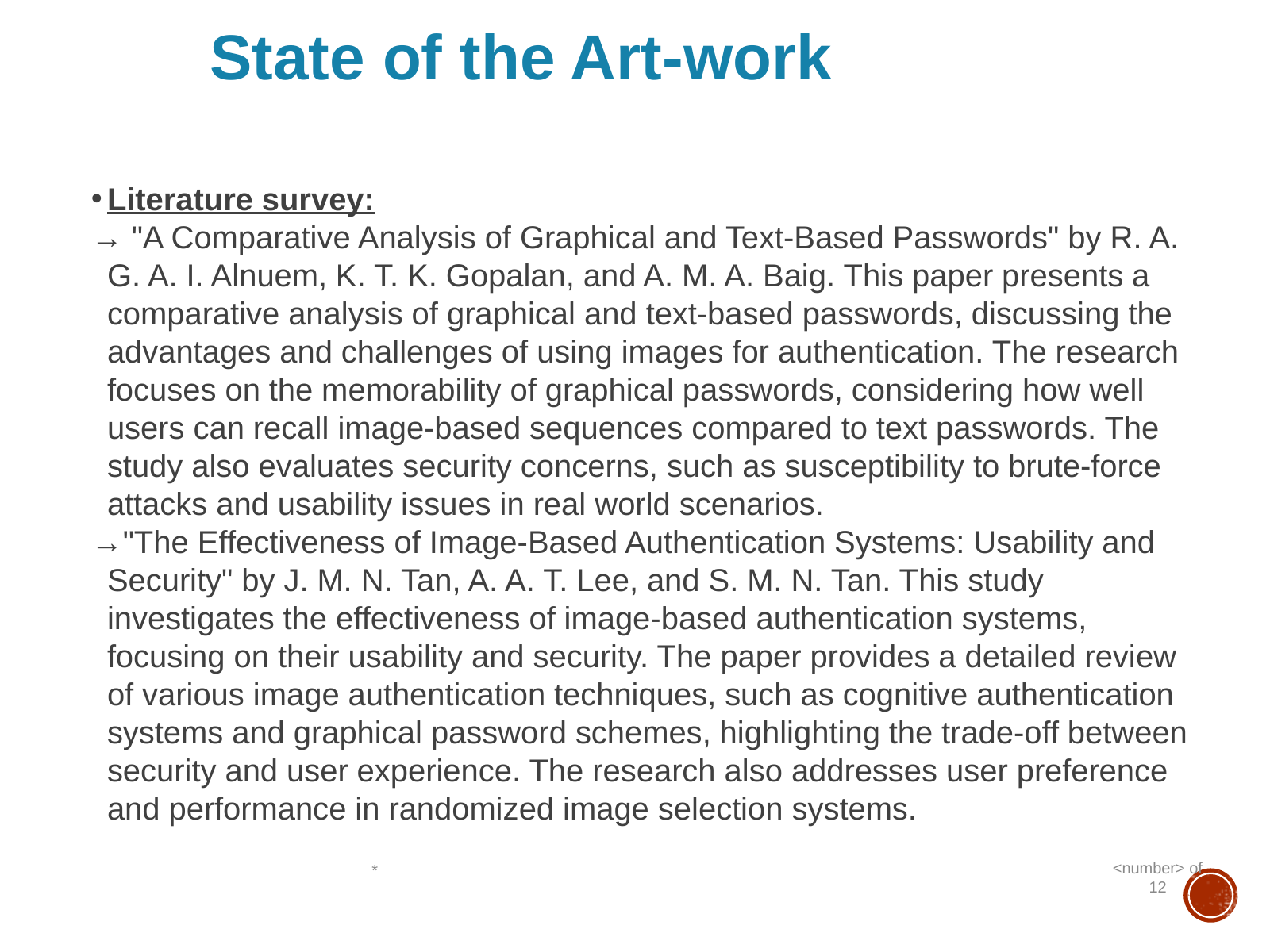

State of the Art-work

Literature survey:
→ "A Comparative Analysis of Graphical and Text-Based Passwords" by R. A. G. A. I. Alnuem, K. T. K. Gopalan, and A. M. A. Baig. This paper presents a comparative analysis of graphical and text-based passwords, discussing the advantages and challenges of using images for authentication. The research focuses on the memorability of graphical passwords, considering how well users can recall image-based sequences compared to text passwords. The study also evaluates security concerns, such as susceptibility to brute-force attacks and usability issues in real world scenarios.
→"The Effectiveness of Image-Based Authentication Systems: Usability and Security" by J. M. N. Tan, A. A. T. Lee, and S. M. N. Tan. This study investigates the effectiveness of image-based authentication systems, focusing on their usability and security. The paper provides a detailed review of various image authentication techniques, such as cognitive authentication systems and graphical password schemes, highlighting the trade-off between security and user experience. The research also addresses user preference and performance in randomized image selection systems.

*

<number> of 12